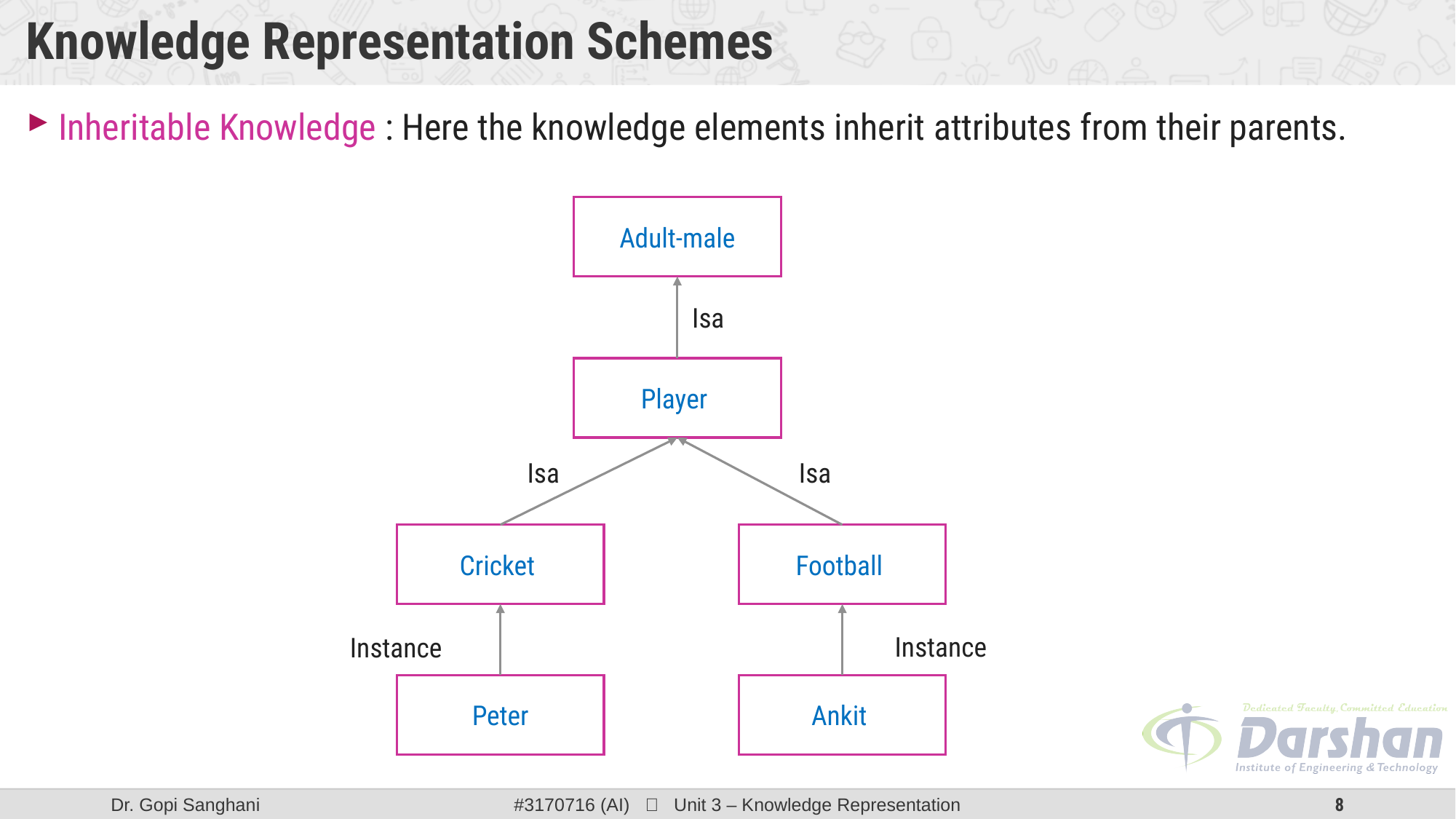

# Knowledge Representation Schemes
Inheritable Knowledge : Here the knowledge elements inherit attributes from their parents.

Adult-male
Isa
Player
Isa
Isa
Cricket
Football
Instance
Instance
Peter
Ankit